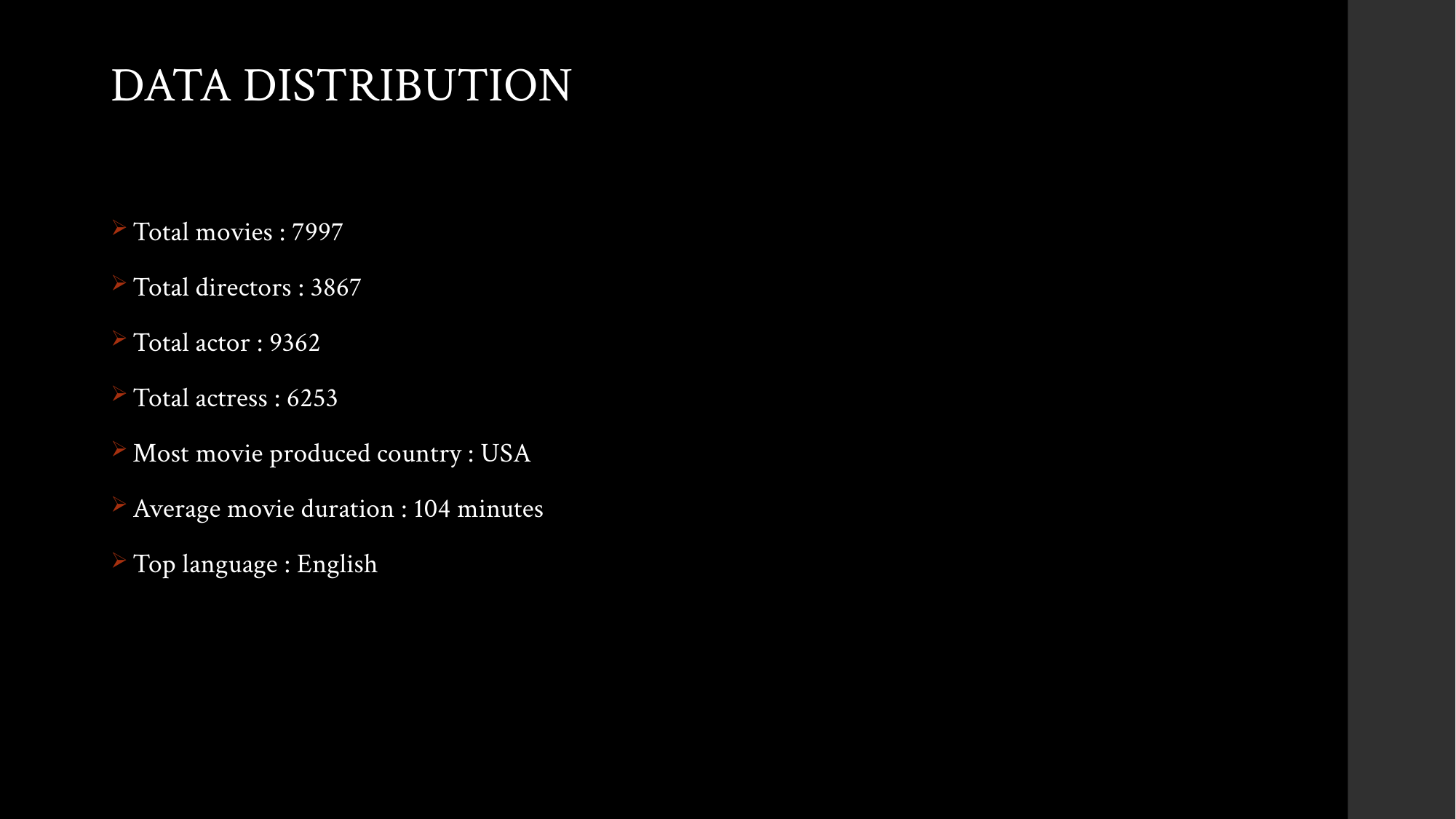

DATA DISTRIBUTION

Total movies : 7997
Total directors : 3867
Total actor : 9362
Total actress : 6253
Most movie produced country : USA
Average movie duration : 104 minutes
Top language : English